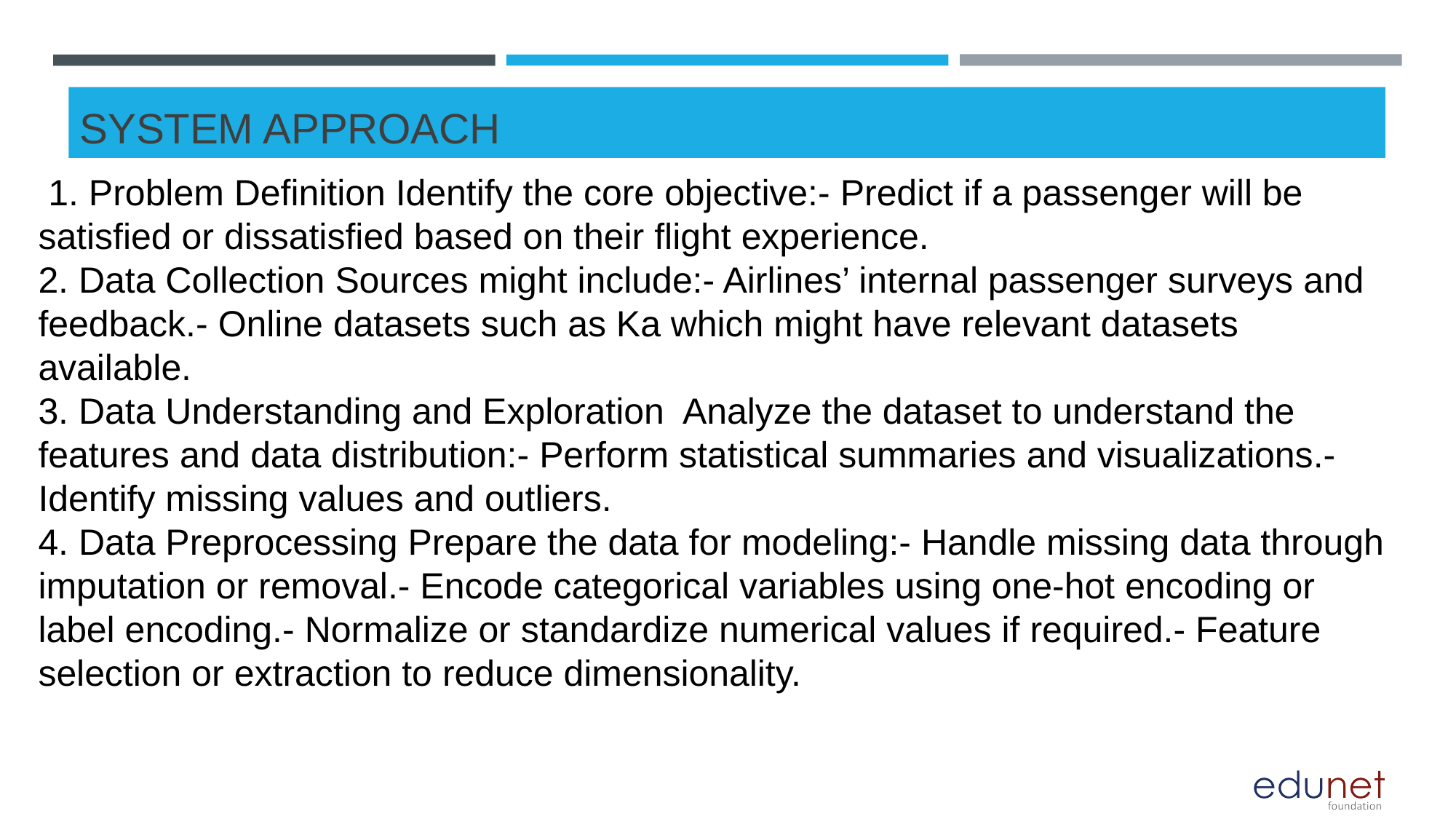

# SYSTEM APPROACH
 1. Problem Definition Identify the core objective:- Predict if a passenger will be satisfied or dissatisfied based on their flight experience.
2. Data Collection Sources might include:- Airlines’ internal passenger surveys and feedback.- Online datasets such as Ka which might have relevant datasets available.
3. Data Understanding and Exploration  Analyze the dataset to understand the features and data distribution:- Perform statistical summaries and visualizations.- Identify missing values and outliers.
4. Data Preprocessing Prepare the data for modeling:- Handle missing data through imputation or removal.- Encode categorical variables using one-hot encoding or label encoding.- Normalize or standardize numerical values if required.- Feature selection or extraction to reduce dimensionality.